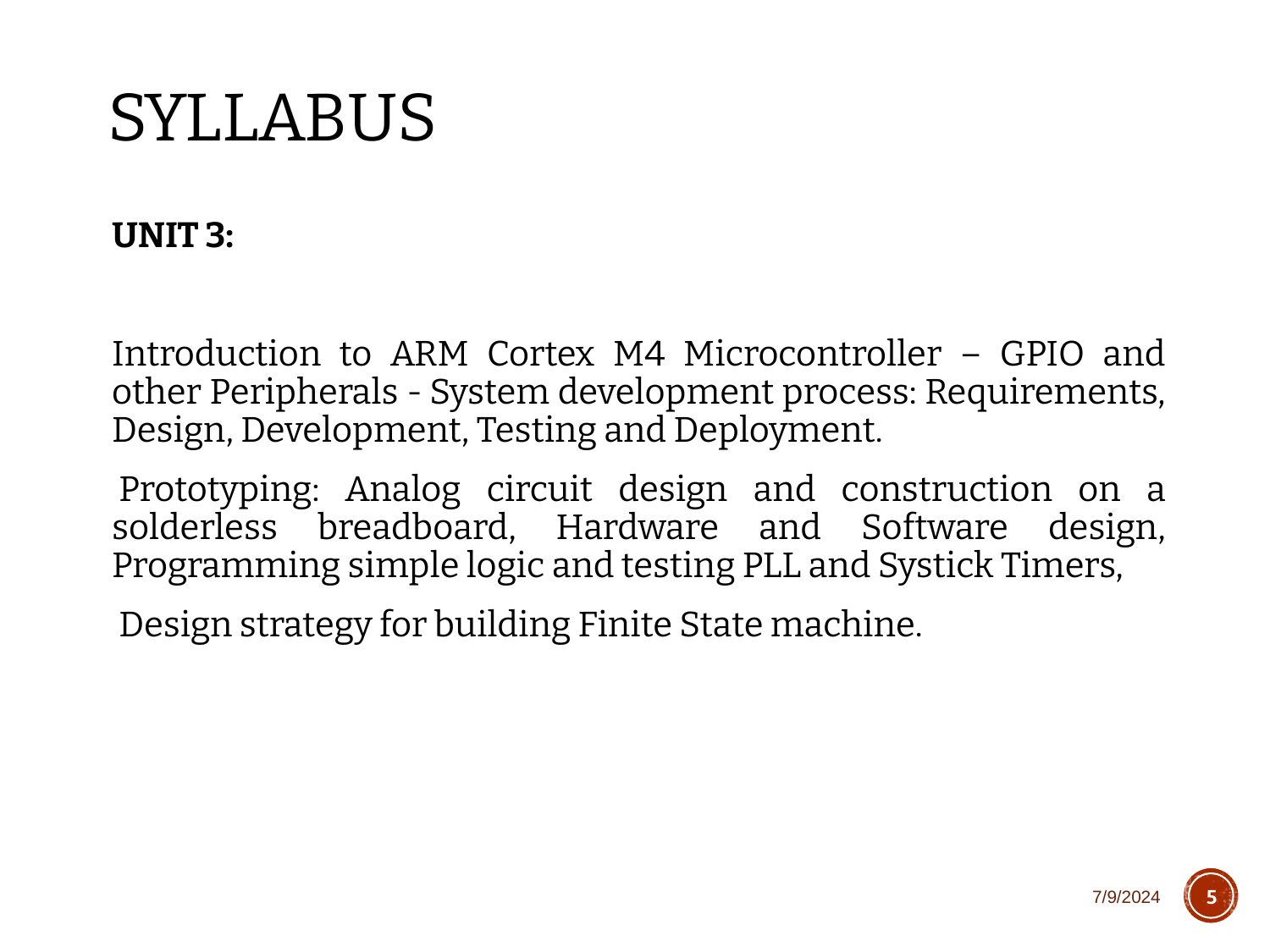

# SYLLABUS
UNIT 3:

Introduction to ARM Cortex M4 Microcontroller – GPIO and other Peripherals - System development process: Requirements, Design, Development, Testing and Deployment.
 Prototyping: Analog circuit design and construction on a solderless breadboard, Hardware and Software design, Programming simple logic and testing PLL and Systick Timers,
 Design strategy for building Finite State machine.
7/9/2024
5